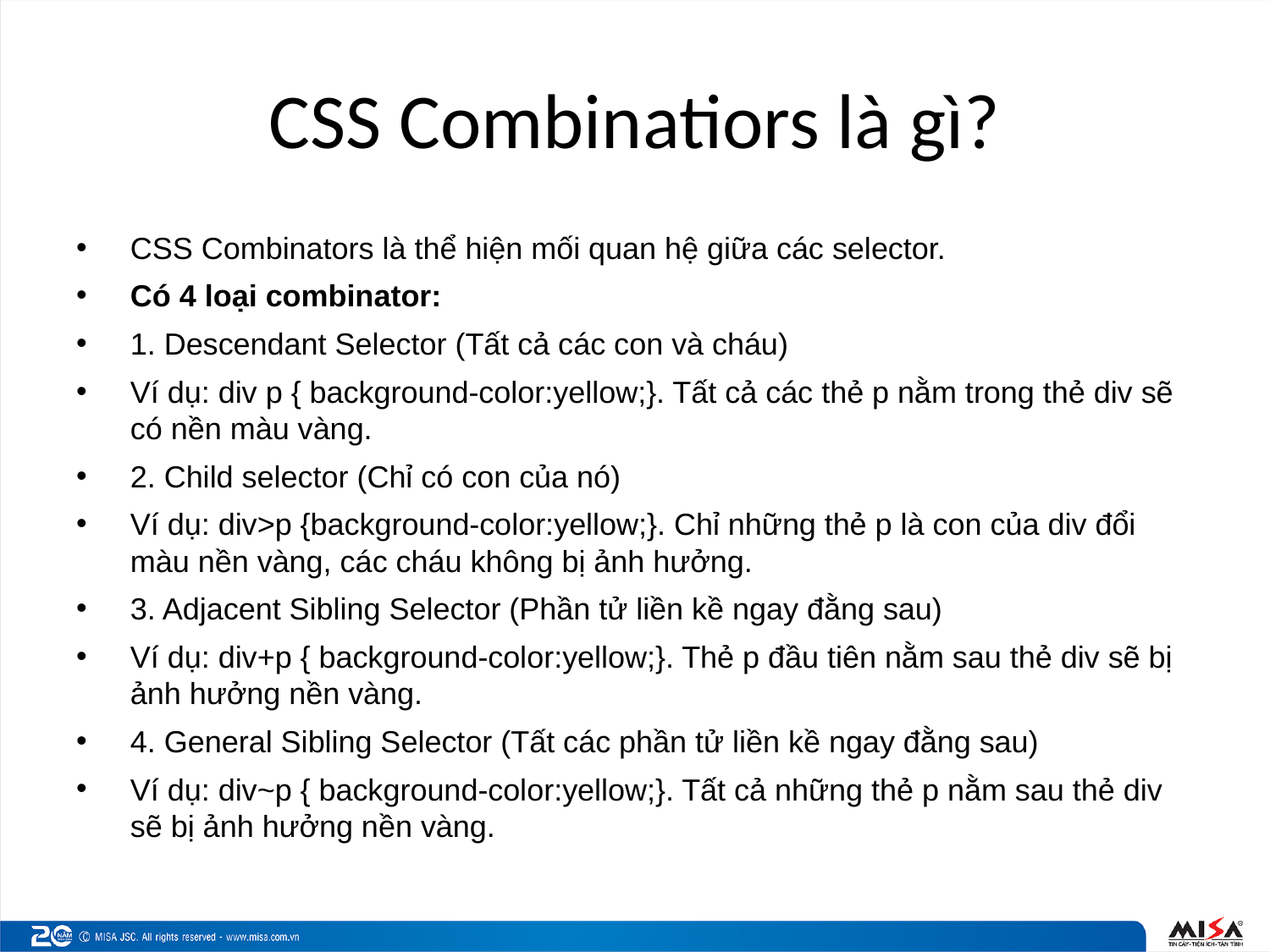

# CSS Combinatiors là gì?
CSS Combinators là thể hiện mối quan hệ giữa các selector.
Có 4 loại combinator:
1. Descendant Selector (Tất cả các con và cháu)
Ví dụ: div p { background-color:yellow;}. Tất cả các thẻ p nằm trong thẻ div sẽ có nền màu vàng.
2. Child selector (Chỉ có con của nó)
Ví dụ: div>p {background-color:yellow;}. Chỉ những thẻ p là con của div đổi màu nền vàng, các cháu không bị ảnh hưởng.
3. Adjacent Sibling Selector (Phần tử liền kề ngay đằng sau)
Ví dụ: div+p { background-color:yellow;}. Thẻ p đầu tiên nằm sau thẻ div sẽ bị ảnh hưởng nền vàng.
4. General Sibling Selector (Tất các phần tử liền kề ngay đằng sau)
Ví dụ: div~p { background-color:yellow;}. Tất cả những thẻ p nằm sau thẻ div sẽ bị ảnh hưởng nền vàng.